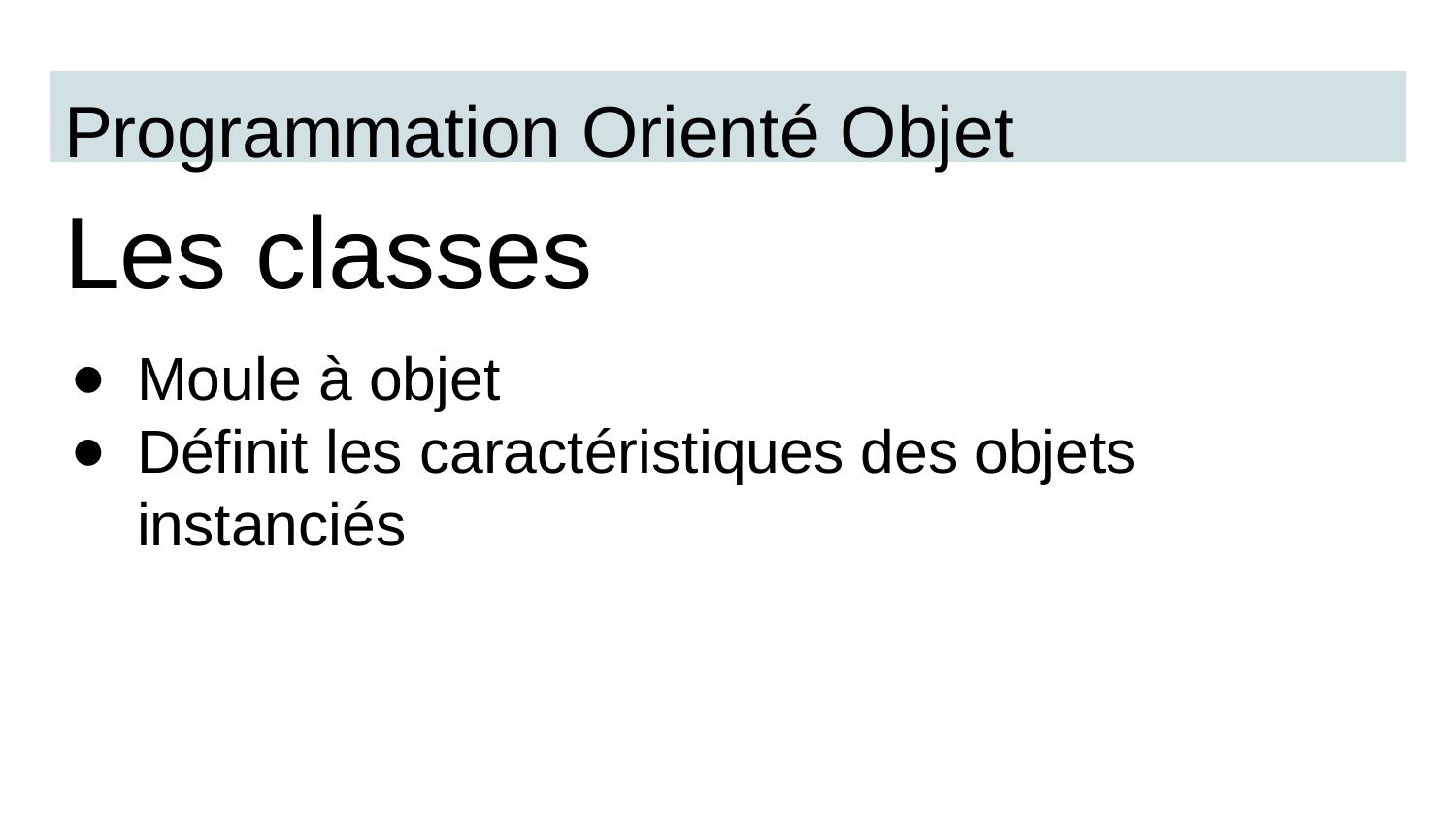

# Programmation Orienté Objet
Les classes

Moule à objet
Définit les caractéristiques des objets instanciés